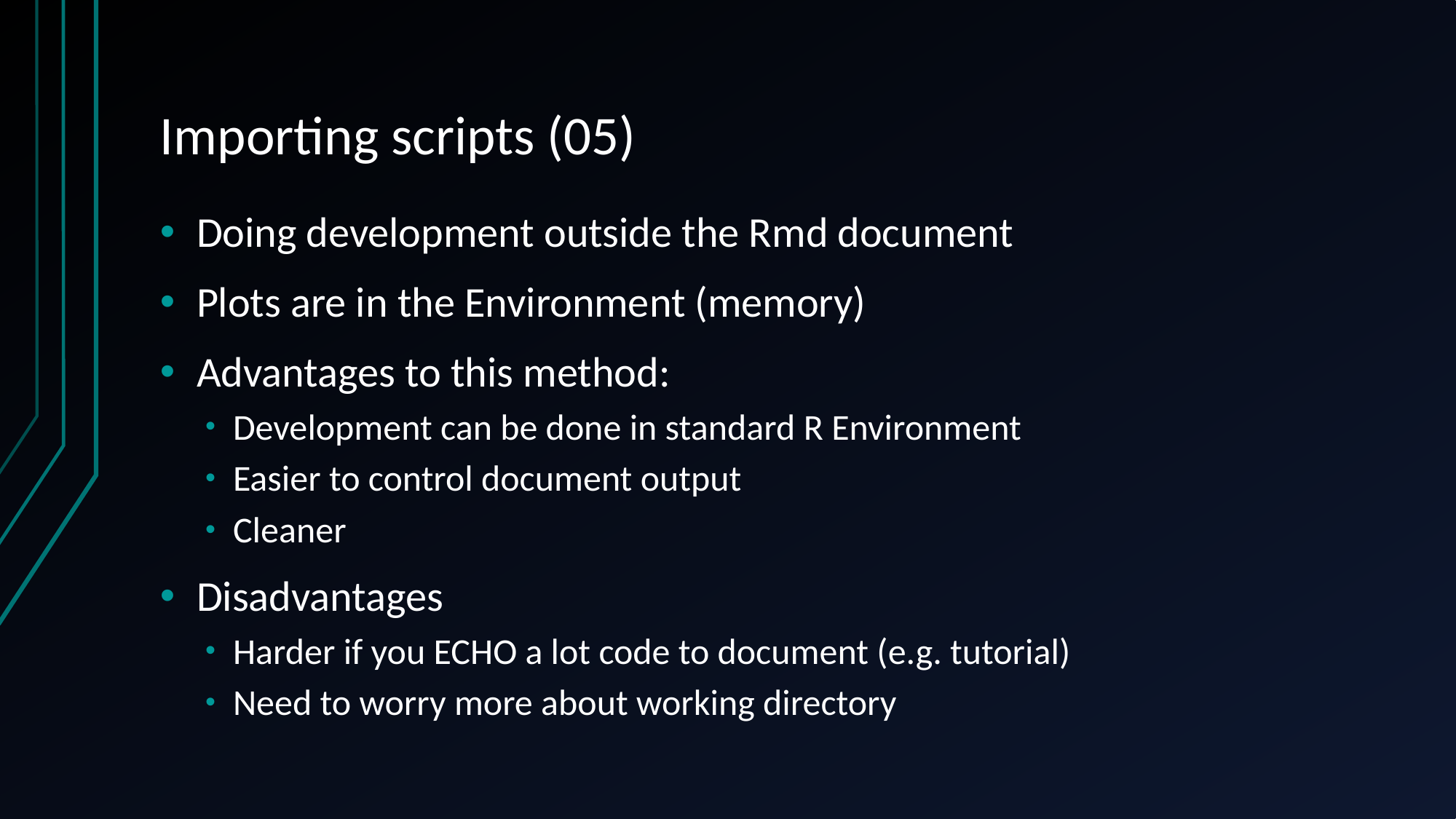

# Importing scripts (05)
Doing development outside the Rmd document
Plots are in the Environment (memory)
Advantages to this method:
Development can be done in standard R Environment
Easier to control document output
Cleaner
Disadvantages
Harder if you ECHO a lot code to document (e.g. tutorial)
Need to worry more about working directory